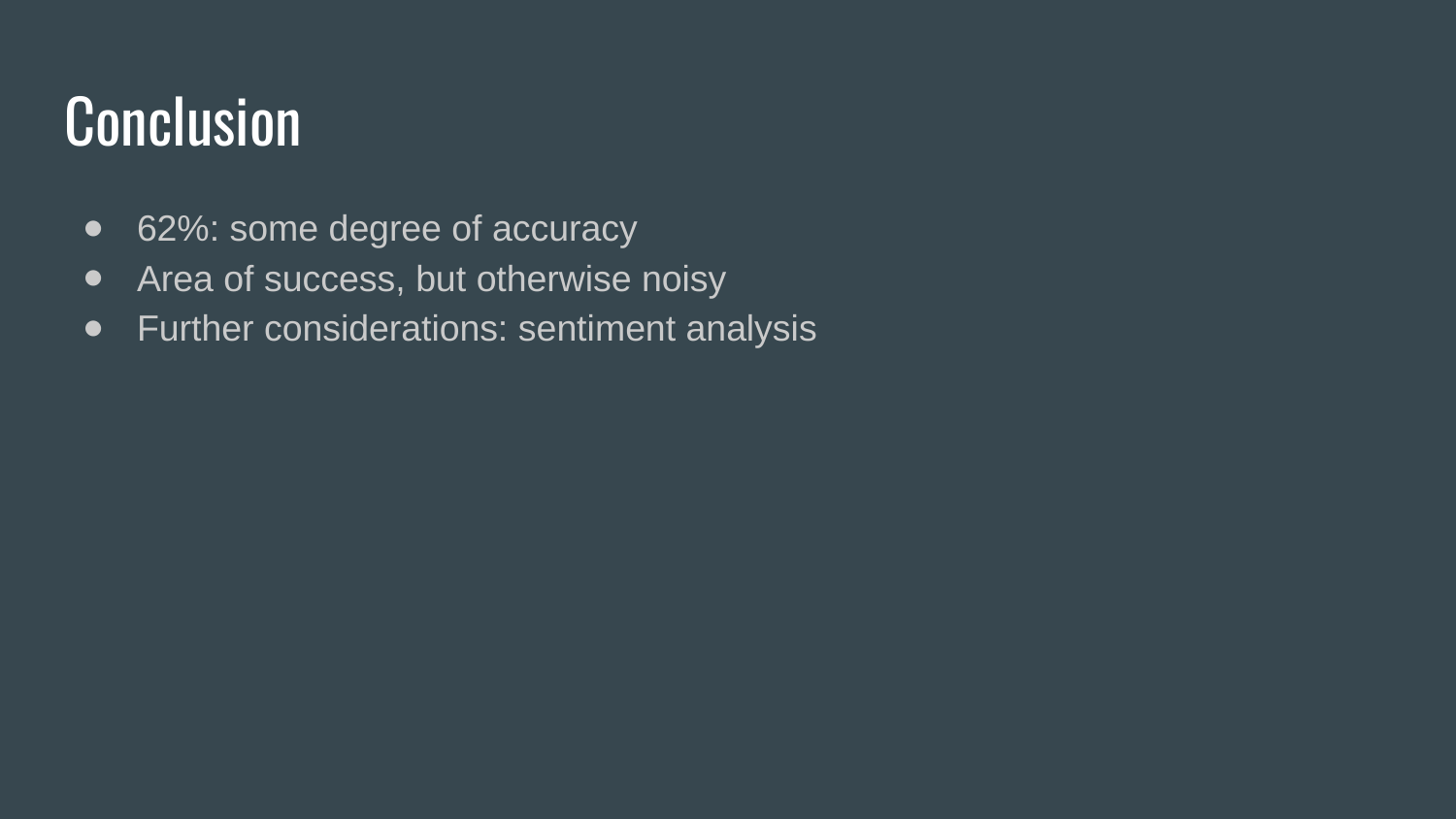

# Conclusion
62%: some degree of accuracy
Area of success, but otherwise noisy
Further considerations: sentiment analysis